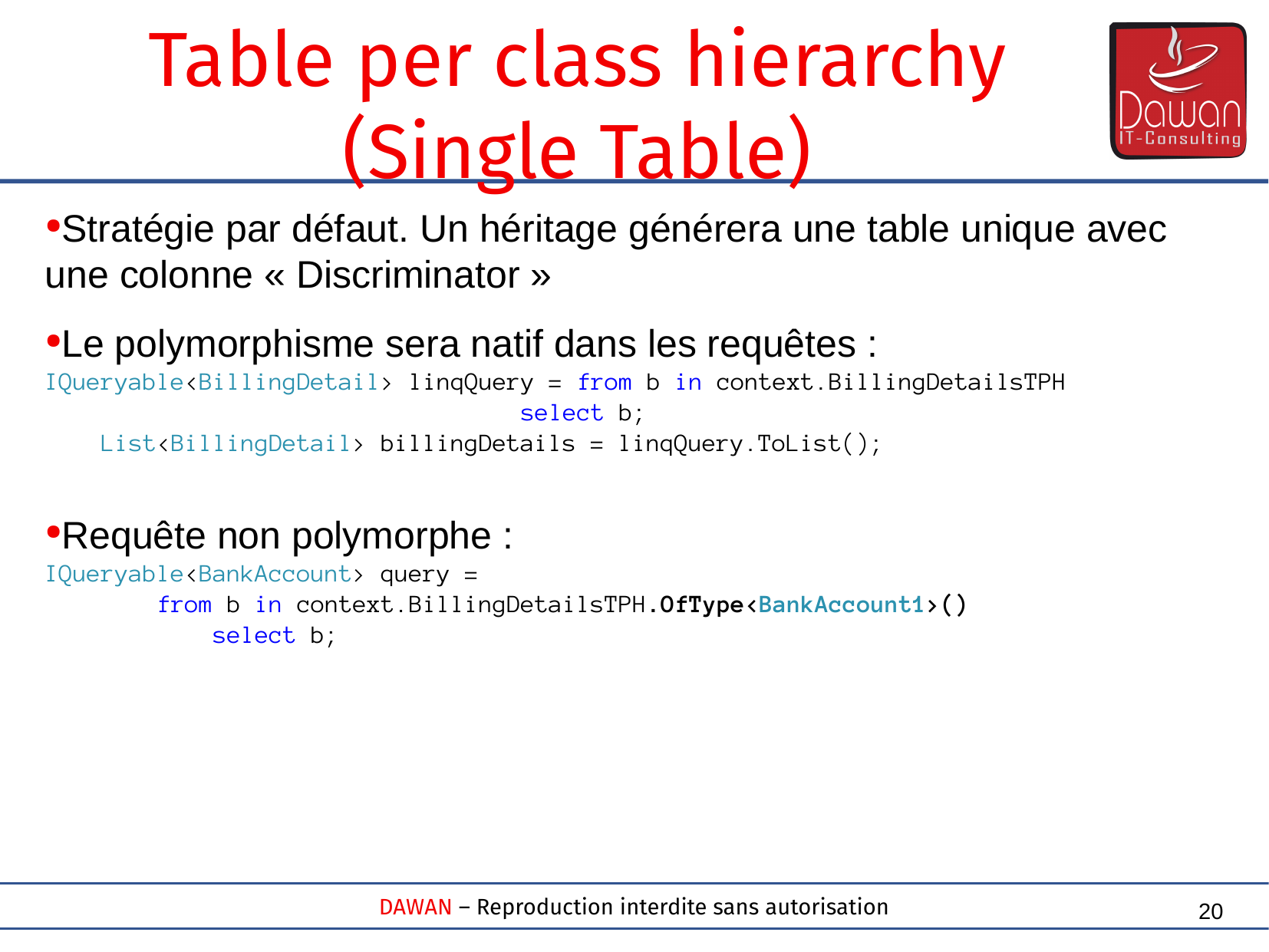

Stratégie par défaut. Un héritage générera une table unique avec une colonne « Discriminator »
Le polymorphisme sera natif dans les requêtes :
IQueryable<BillingDetail> linqQuery = from b in context.BillingDetailsTPH                                              select b;
    List<BillingDetail> billingDetails = linqQuery.ToList();

Requête non polymorphe :
IQueryable<BankAccount> query =
        from b in context.BillingDetailsTPH.OfType<BankAccount1>()
            select b;
Table per class hierarchy
(Single Table)
20